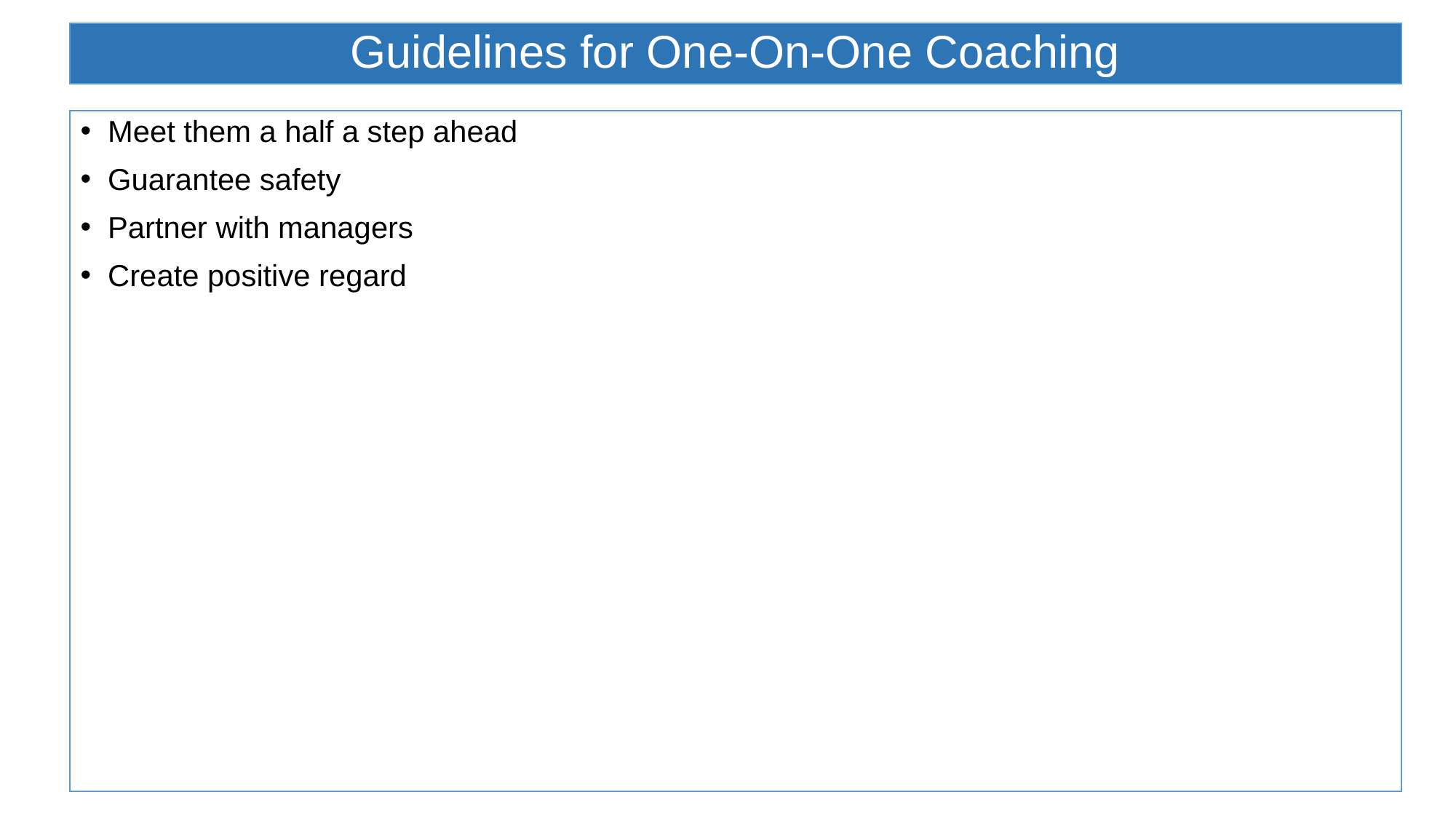

# Guidelines for One-On-One Coaching
Meet them a half a step ahead
Guarantee safety
Partner with managers
Create positive regard